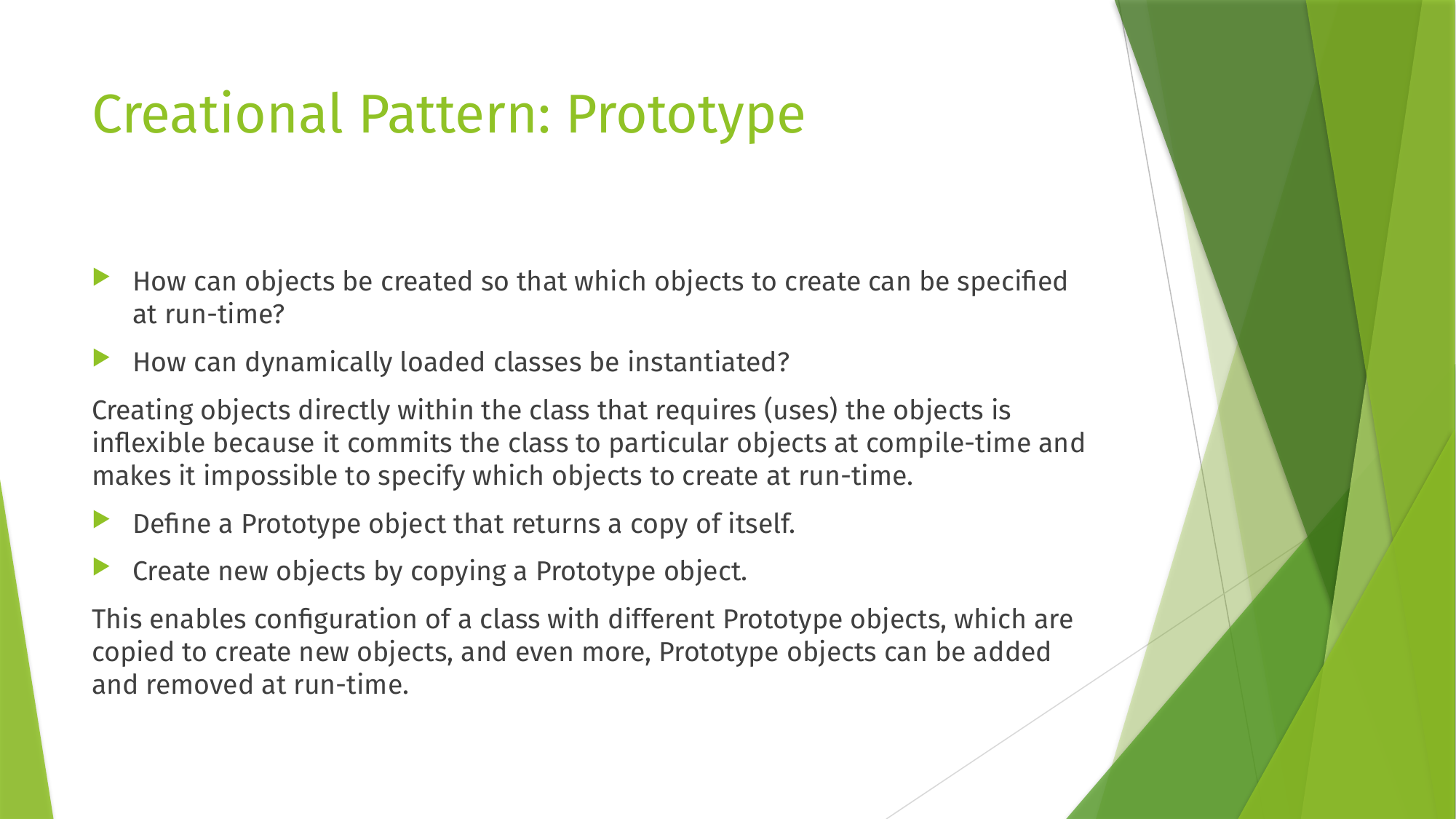

# Creational Pattern: Prototype
How can objects be created so that which objects to create can be specified at run-time?
How can dynamically loaded classes be instantiated?
Creating objects directly within the class that requires (uses) the objects is inflexible because it commits the class to particular objects at compile-time and makes it impossible to specify which objects to create at run-time.
Define a Prototype object that returns a copy of itself.
Create new objects by copying a Prototype object.
This enables configuration of a class with different Prototype objects, which are copied to create new objects, and even more, Prototype objects can be added and removed at run-time.